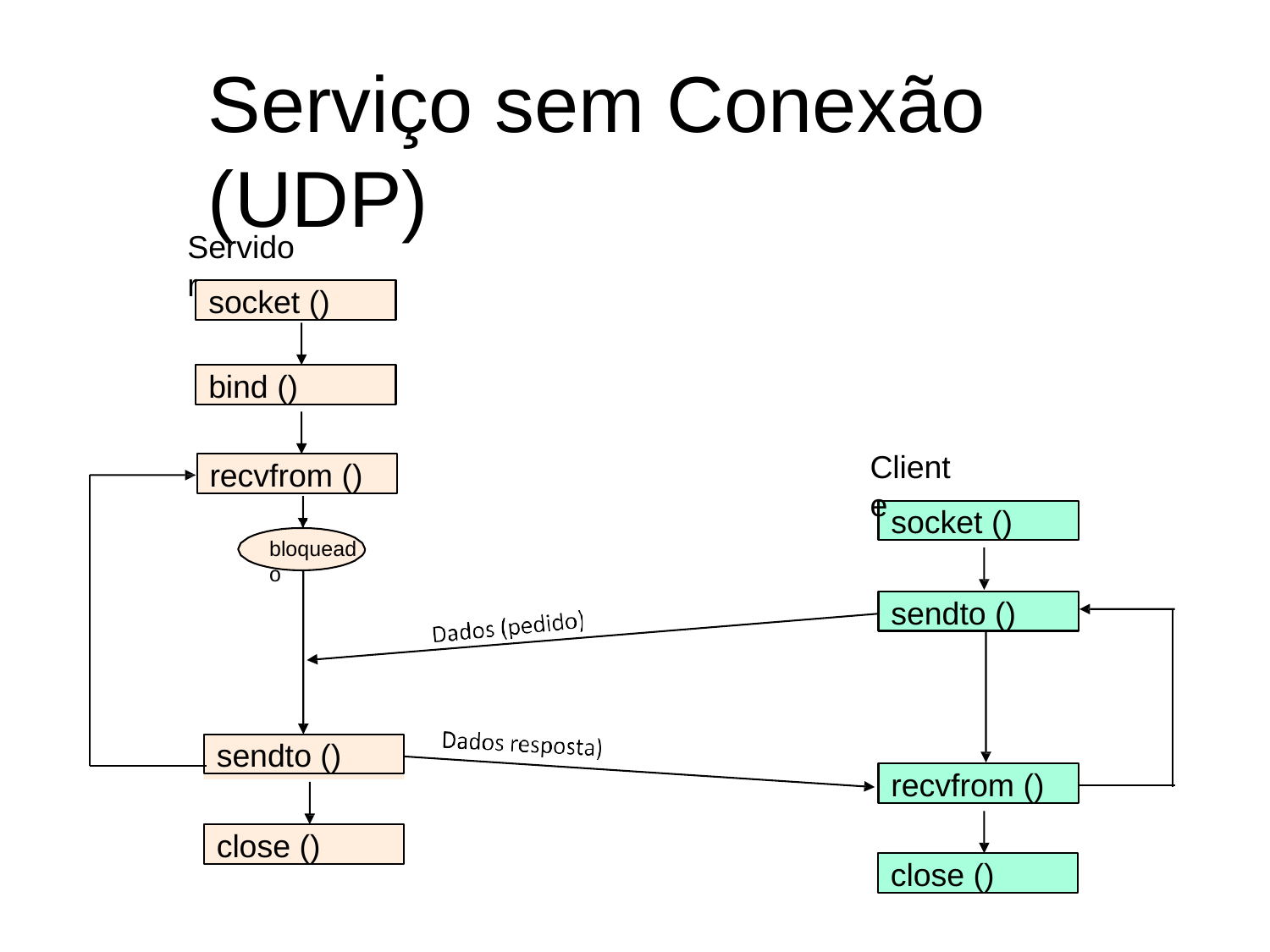

# Serviço sem Conexão (UDP)
Servidor
socket ()

bind ()

Cliente
recvfrom ()

socket ()

bloqueado

sendto ()

sendto ()

recvfrom ()

close ()
close ()